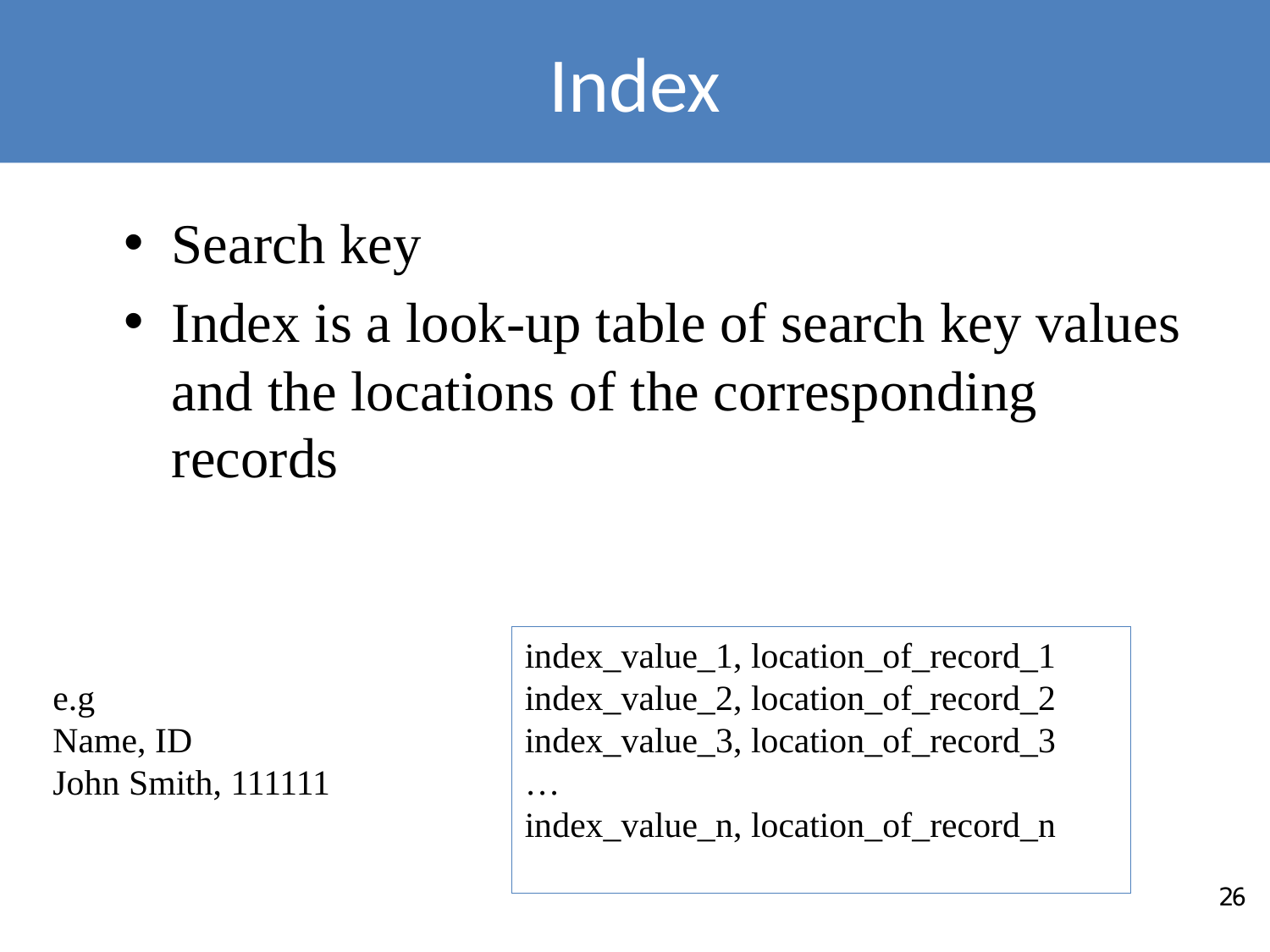

# Index
Search key
Index is a look-up table of search key values and the locations of the corresponding records

index_value_1, location_of_record_1
index_value_2, location_of_record_2
index_value_3, location_of_record_3
…
index_value_n, location_of_record_n

e.g
Name, ID
John Smith, 111111
26